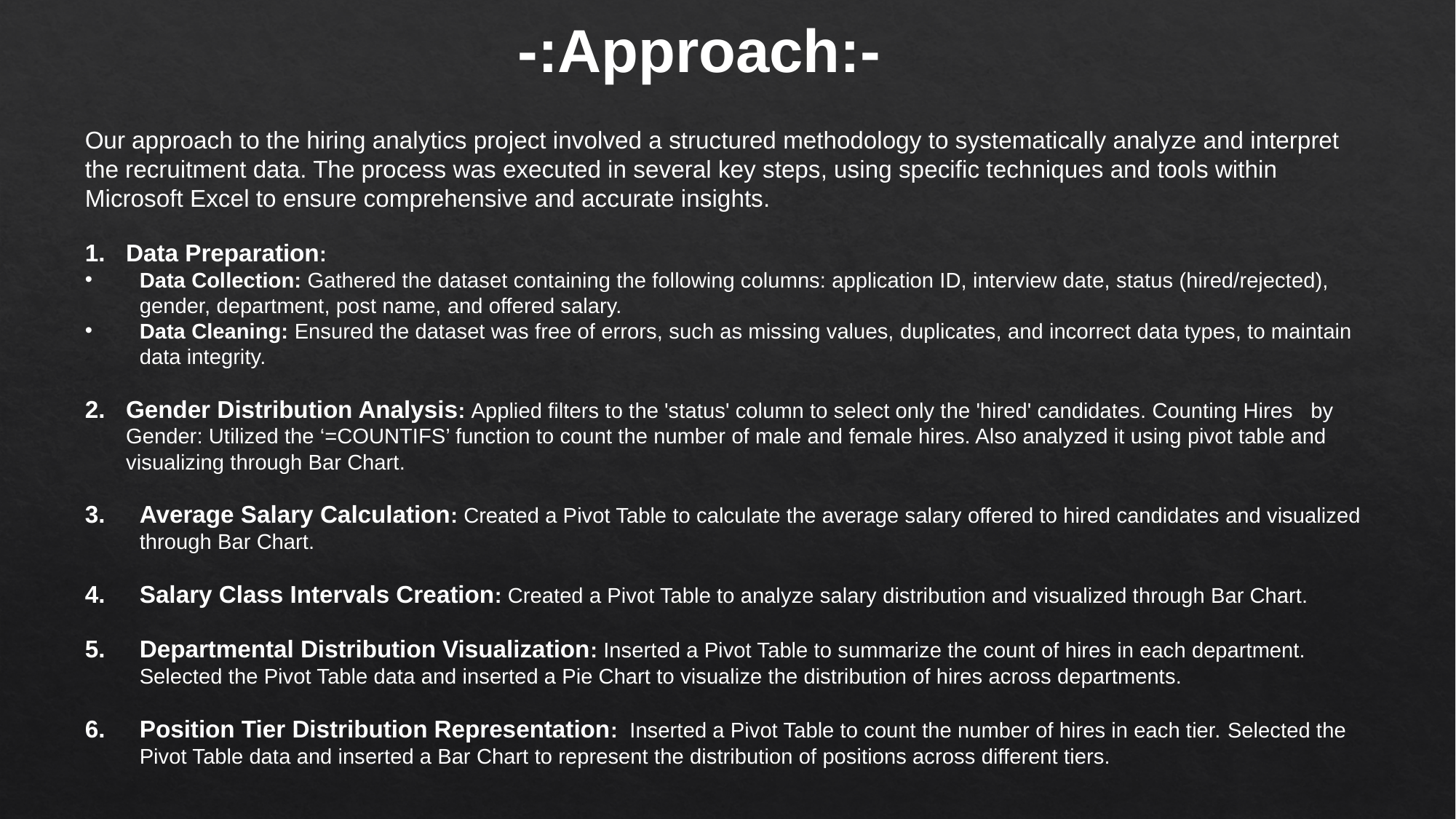

-:Approach:-
Our approach to the hiring analytics project involved a structured methodology to systematically analyze and interpret the recruitment data. The process was executed in several key steps, using specific techniques and tools within Microsoft Excel to ensure comprehensive and accurate insights.

Data Preparation:
Data Collection: Gathered the dataset containing the following columns: application ID, interview date, status (hired/rejected), gender, department, post name, and offered salary.
Data Cleaning: Ensured the dataset was free of errors, such as missing values, duplicates, and incorrect data types, to maintain data integrity.

Gender Distribution Analysis: Applied filters to the 'status' column to select only the 'hired' candidates. Counting Hires   by Gender: Utilized the ‘=COUNTIFS’ function to count the number of male and female hires. Also analyzed it using pivot table and visualizing through Bar Chart.

Average Salary Calculation: Created a Pivot Table to calculate the average salary offered to hired candidates and visualized through Bar Chart.

Salary Class Intervals Creation: Created a Pivot Table to analyze salary distribution and visualized through Bar Chart.

Departmental Distribution Visualization: Inserted a Pivot Table to summarize the count of hires in each department. Selected the Pivot Table data and inserted a Pie Chart to visualize the distribution of hires across departments.

Position Tier Distribution Representation:  Inserted a Pivot Table to count the number of hires in each tier. Selected the Pivot Table data and inserted a Bar Chart to represent the distribution of positions across different tiers.